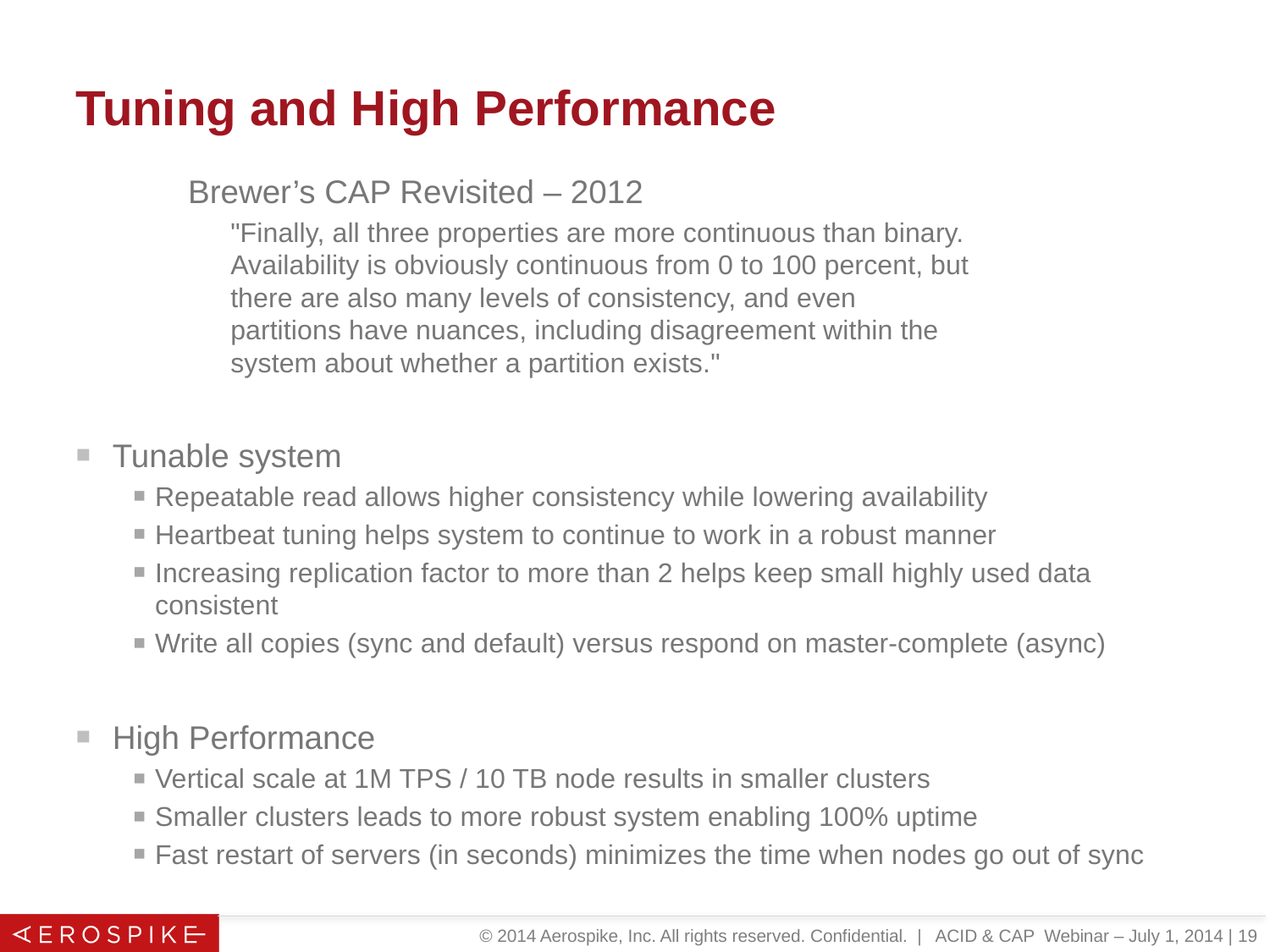

# Tuning and High Performance
Brewer’s CAP Revisited – 2012
"Finally, all three properties are more continuous than binary. Availability is obviously continuous from 0 to 100 percent, but there are also many levels of consistency, and even partitions have nuances, including disagreement within the system about whether a partition exists."

Tunable system
Repeatable read allows higher consistency while lowering availability
Heartbeat tuning helps system to continue to work in a robust manner
Increasing replication factor to more than 2 helps keep small highly used data consistent
Write all copies (sync and default) versus respond on master-complete (async)

High Performance
Vertical scale at 1M TPS / 10 TB node results in smaller clusters
Smaller clusters leads to more robust system enabling 100% uptime
Fast restart of servers (in seconds) minimizes the time when nodes go out of sync